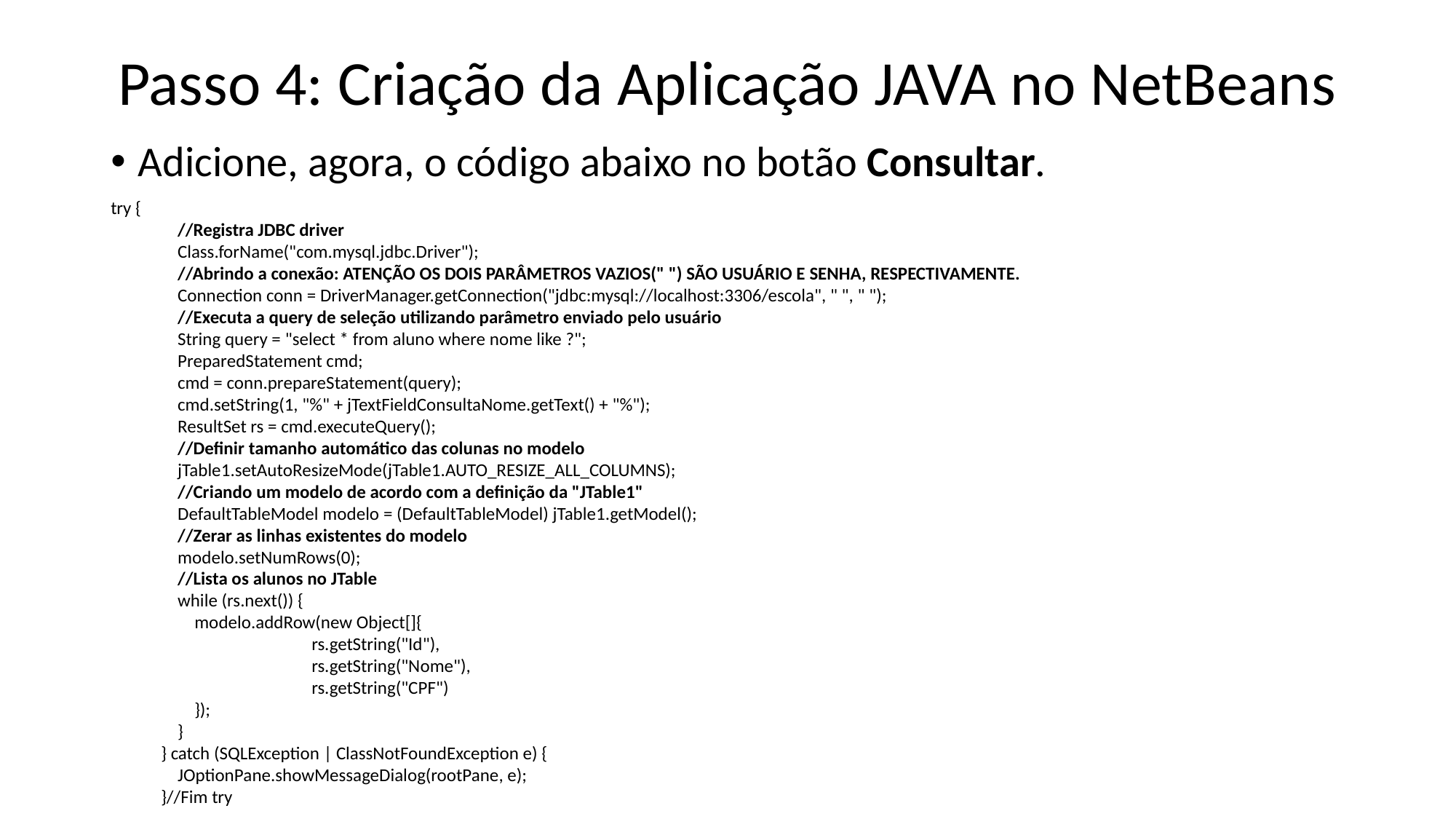

# Passo 4: Criação da Aplicação JAVA no NetBeans
Adicione, agora, o código abaixo no botão Consultar.
try {
                //Registra JDBC driver
                Class.forName("com.mysql.jdbc.Driver");
                //Abrindo a conexão: ATENÇÃO OS DOIS PARÂMETROS VAZIOS(" ") SÃO USUÁRIO E SENHA, RESPECTIVAMENTE.
                Connection conn = DriverManager.getConnection("jdbc:mysql://localhost:3306/escola", " ", " ");
                //Executa a query de seleção utilizando parâmetro enviado pelo usuário
                String query = "select * from aluno where nome like ?";
                PreparedStatement cmd;
                cmd = conn.prepareStatement(query);
                cmd.setString(1, "%" + jTextFieldConsultaNome.getText() + "%");
                ResultSet rs = cmd.executeQuery();
                //Definir tamanho automático das colunas no modelo
                jTable1.setAutoResizeMode(jTable1.AUTO_RESIZE_ALL_COLUMNS);
                //Criando um modelo de acordo com a definição da "JTable1"
                DefaultTableModel modelo = (DefaultTableModel) jTable1.getModel();
                //Zerar as linhas existentes do modelo
                modelo.setNumRows(0);
                //Lista os alunos no JTable
                while (rs.next()) {
                    modelo.addRow(new Object[]{
                                                rs.getString("Id"),
                                                rs.getString("Nome"),
                                                rs.getString("CPF")
                    });
                }
            } catch (SQLException | ClassNotFoundException e) {
                JOptionPane.showMessageDialog(rootPane, e);
            }//Fim try